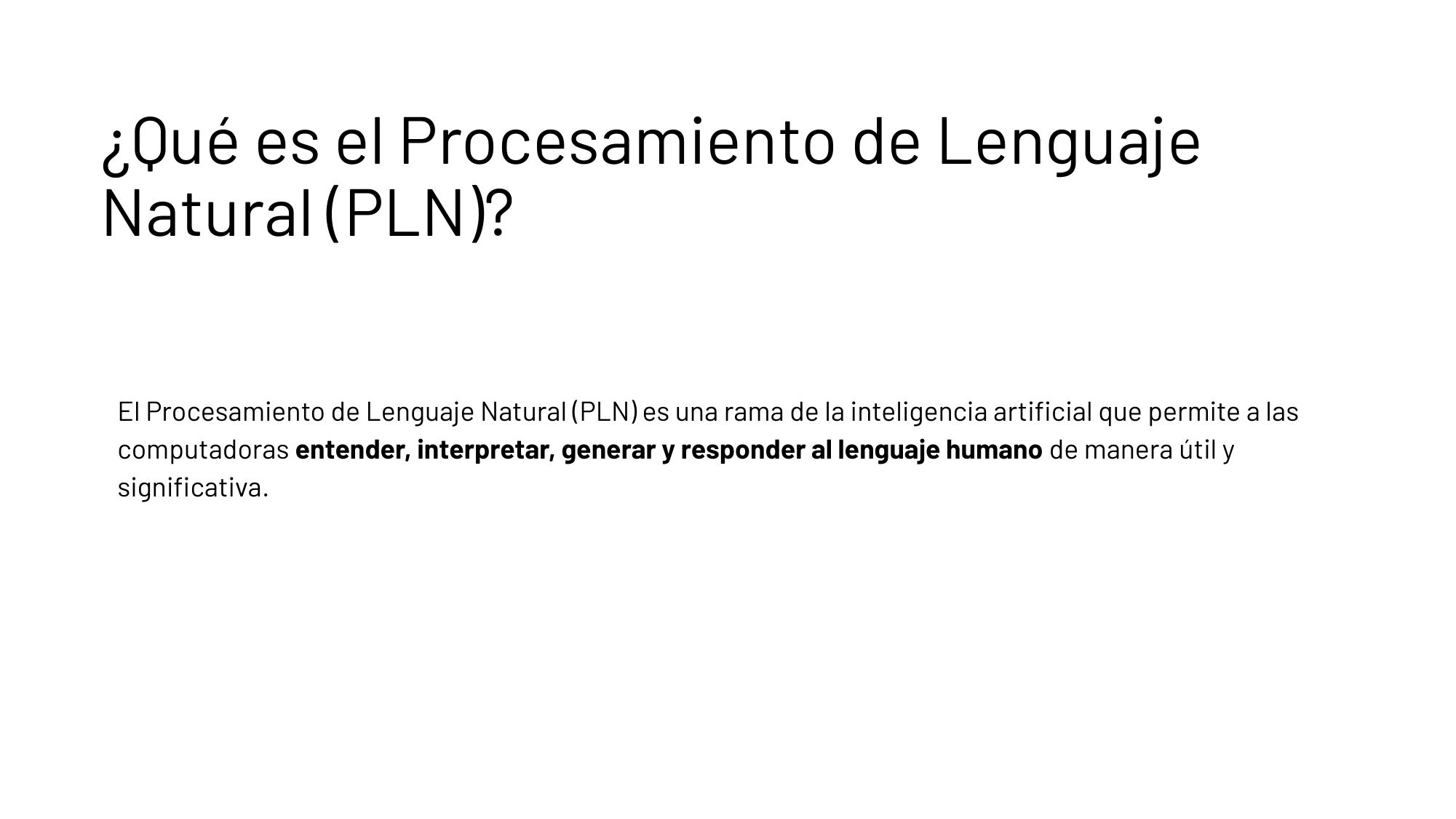

# ¿Qué es el Procesamiento de Lenguaje Natural (PLN)?
El Procesamiento de Lenguaje Natural (PLN) es una rama de la inteligencia artificial que permite a las computadoras entender, interpretar, generar y responder al lenguaje humano de manera útil y significativa.